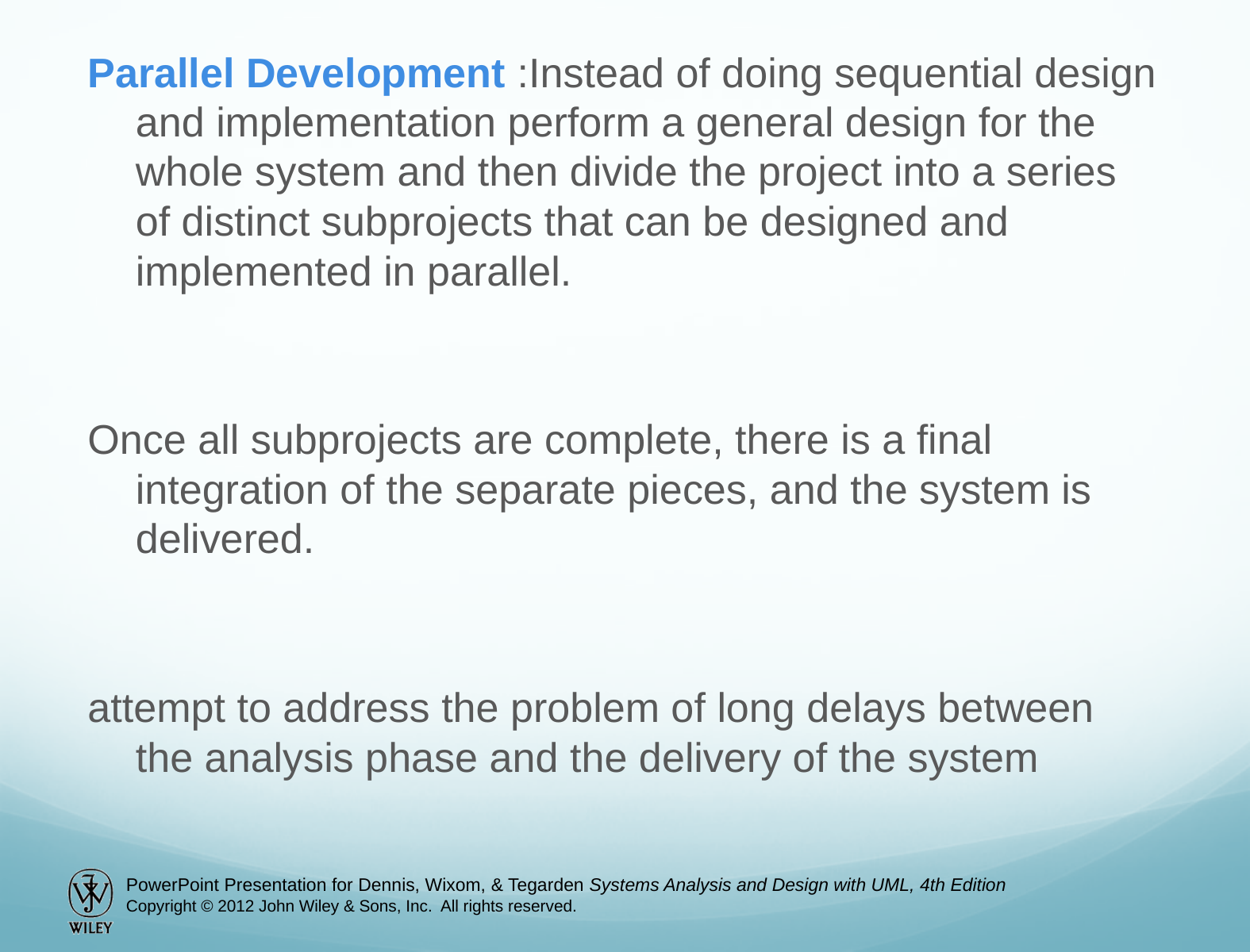

Parallel Development :Instead of doing sequential design and implementation perform a general design for the whole system and then divide the project into a series of distinct subprojects that can be designed and implemented in parallel.

Once all subprojects are complete, there is a final integration of the separate pieces, and the system is delivered.

attempt to address the problem of long delays between the analysis phase and the delivery of the system